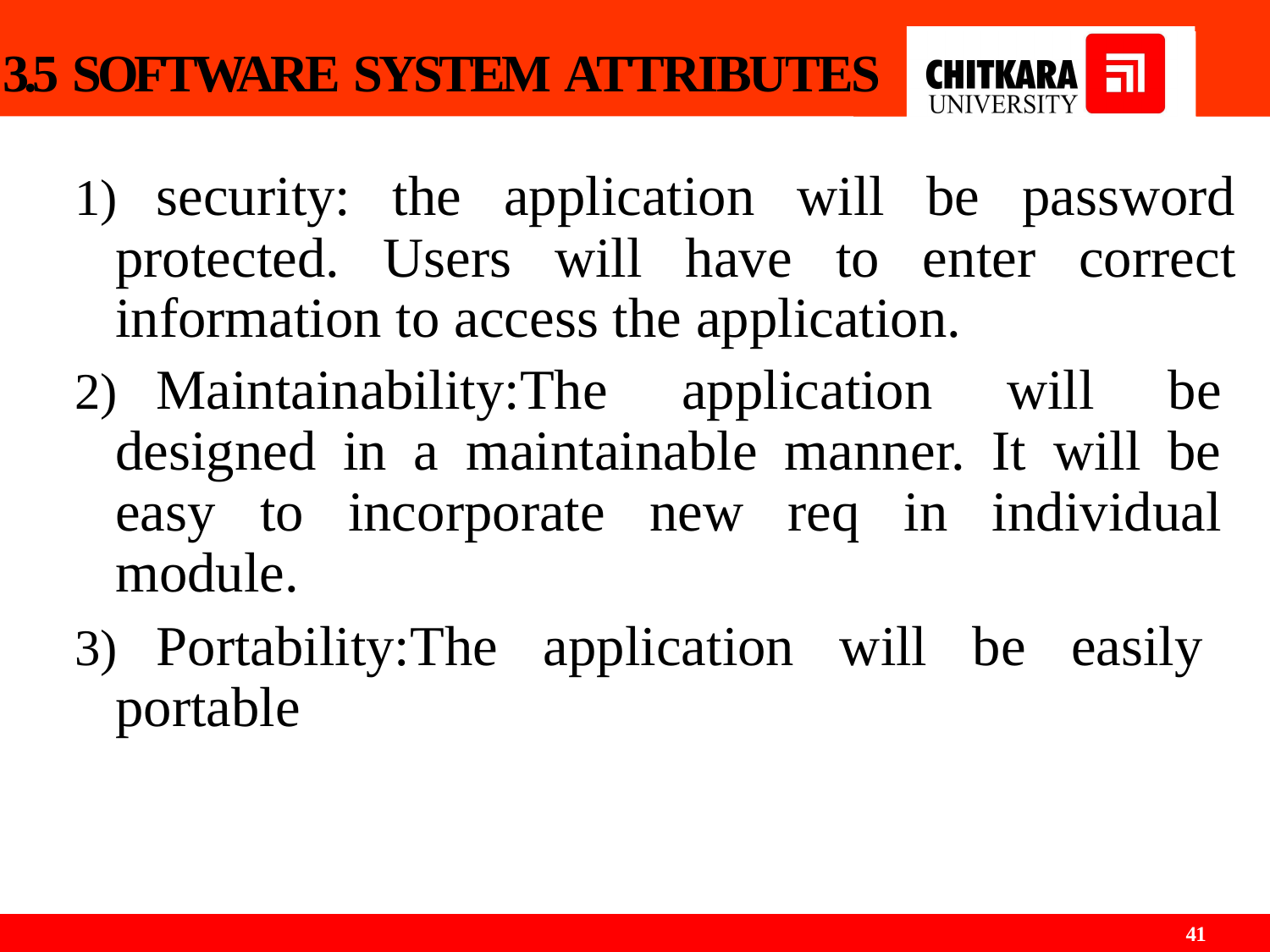

# 3.5 SOFTWARE SYSTEM ATTRIBUTES
	security: the application will be password protected. Users will have to enter correct information to access the application.
	Maintainability:The application will be designed in a maintainable manner. It will be easy to incorporate new req in individual module.
	Portability:The application will be easily portable
41